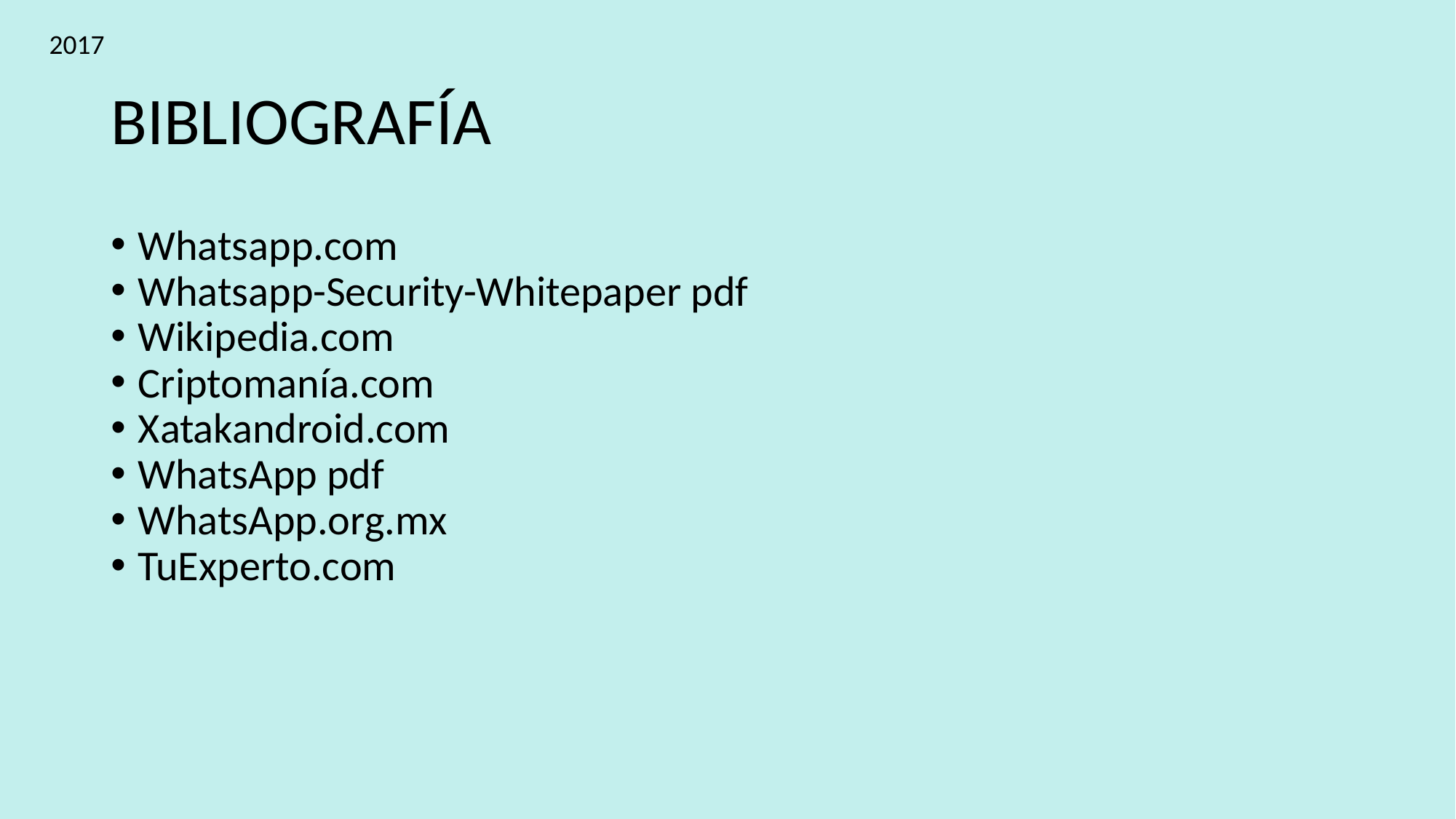

2017
BIBLIOGRAFÍA
Whatsapp.com
Whatsapp-Security-Whitepaper pdf
Wikipedia.com
Criptomanía.com
Xatakandroid.com
WhatsApp pdf
WhatsApp.org.mx
TuExperto.com